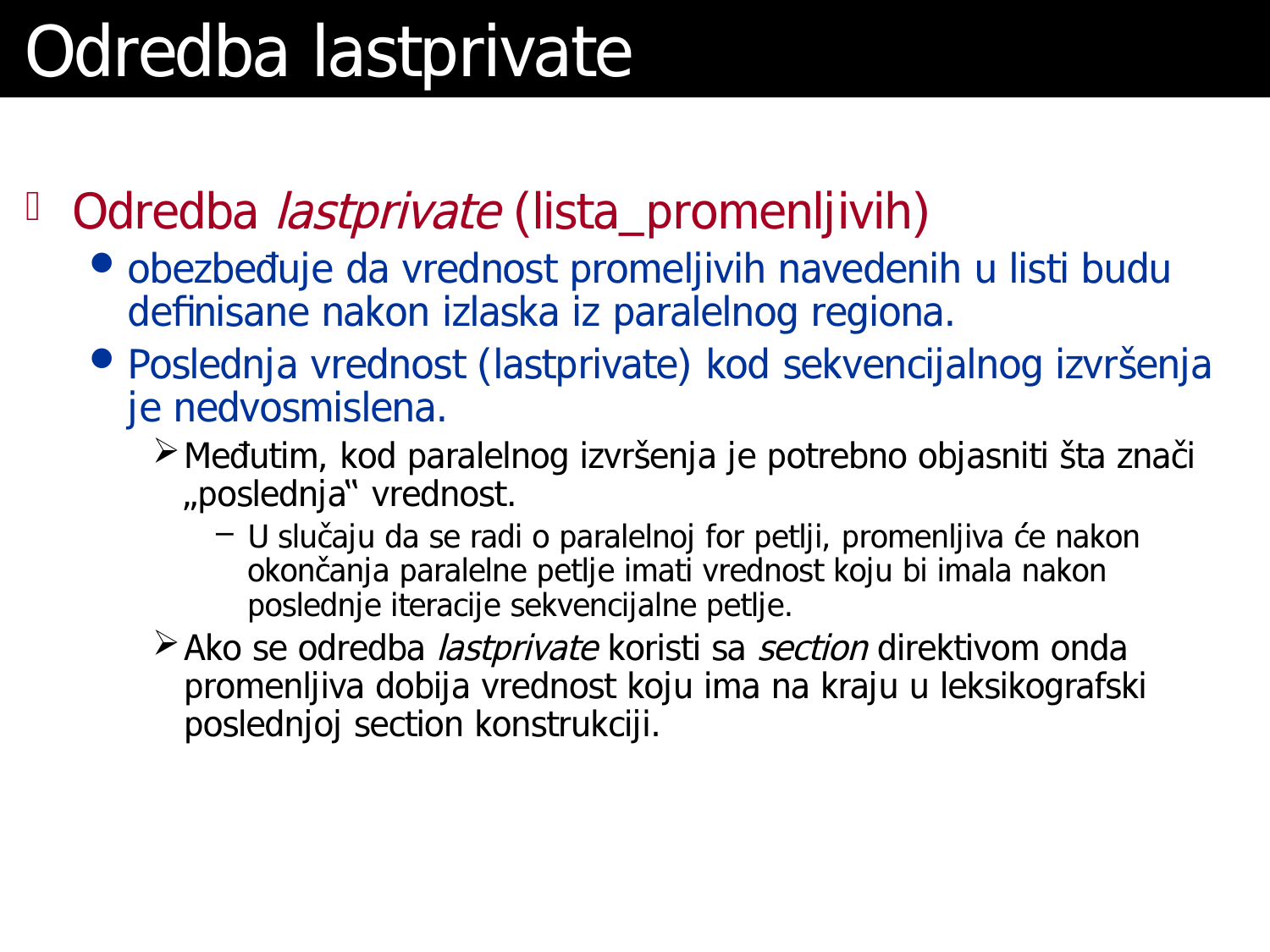

# Odredba lastprivate

Odredba lastprivate (lista_promenljivih)
obezbeđuje da vrednost promeljivih navedenih u listi budu definisane nakon izlaska iz paralelnog regiona.
Poslednja vrednost (lastprivate) kod sekvencijalnog izvršenja je nedvosmislena.
Međutim, kod paralelnog izvršenja je potrebno objasniti šta znači „poslednja“ vrednost.
U slučaju da se radi o paralelnoj for petlji, promenljiva će nakon okončanja paralelne petlje imati vrednost koju bi imala nakon poslednje iteracije sekvencijalne petlje.
Ako se odredba lastprivate koristi sa section direktivom onda promenljiva dobija vrednost koju ima na kraju u leksikografski poslednjoj section konstrukciji.